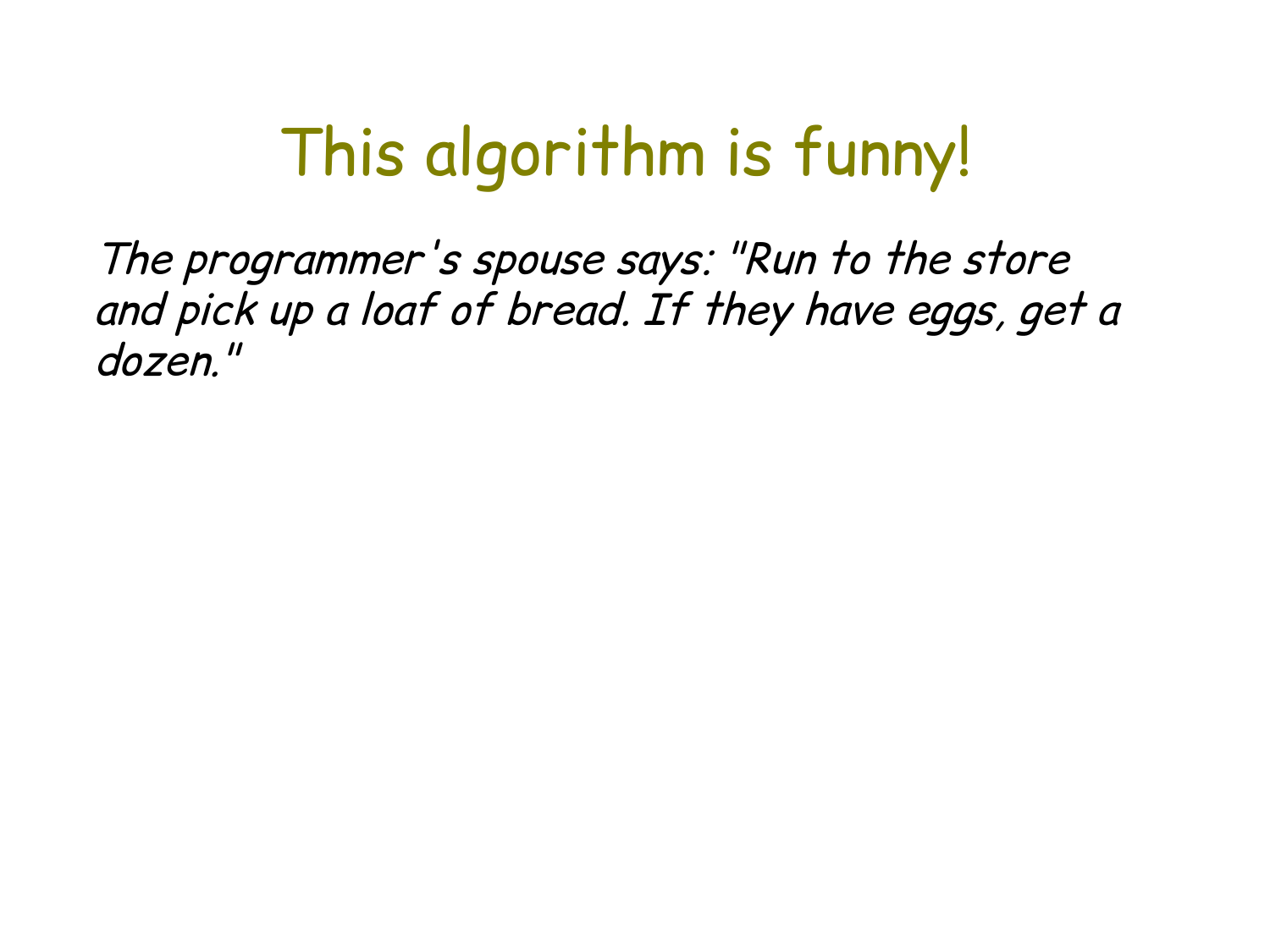

This algorithm is funny!
The programmer's spouse says: "Run to the store and pick up a loaf of bread. If they have eggs, get a dozen."